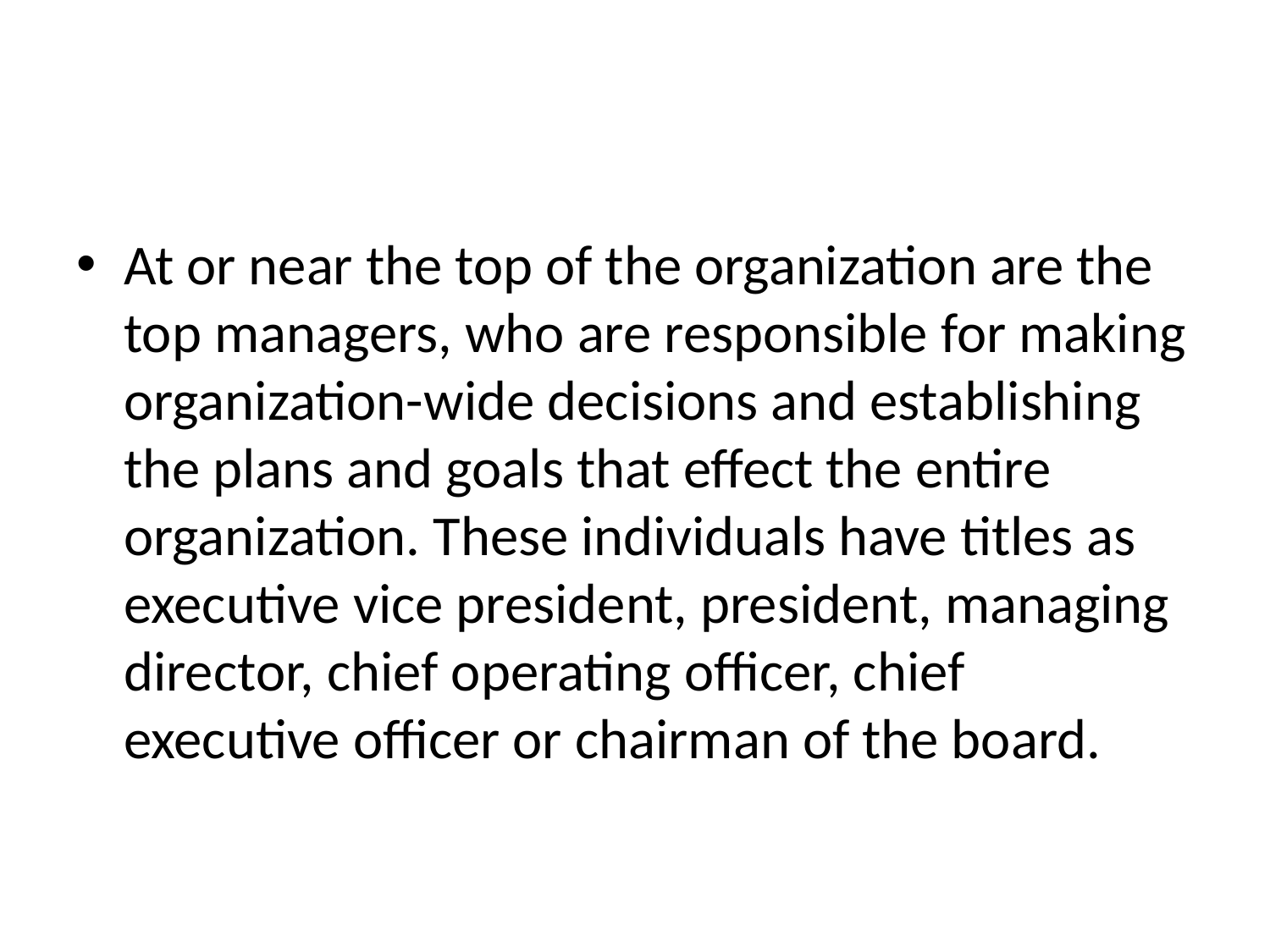

At or near the top of the organization are the top managers, who are responsible for making organization-wide decisions and establishing the plans and goals that effect the entire organization. These individuals have titles as executive vice president, president, managing director, chief operating officer, chief executive officer or chairman of the board.